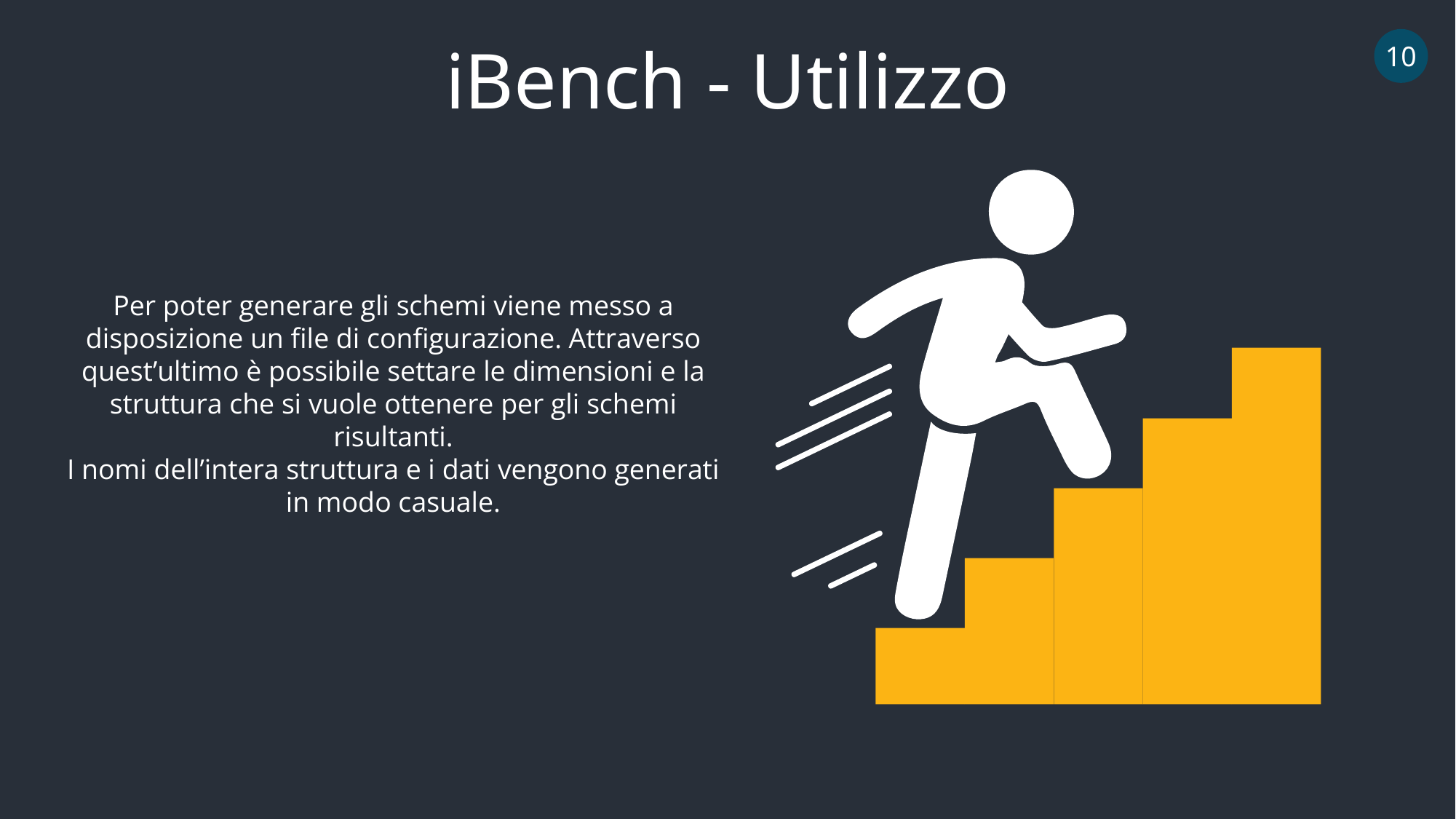

iBench - Utilizzo
10

Per poter generare gli schemi viene messo a disposizione un file di configurazione. Attraverso
quest’ultimo è possibile settare le dimensioni e la struttura che si vuole ottenere per gli schemi risultanti.
I nomi dell’intera struttura e i dati vengono generati in modo casuale.